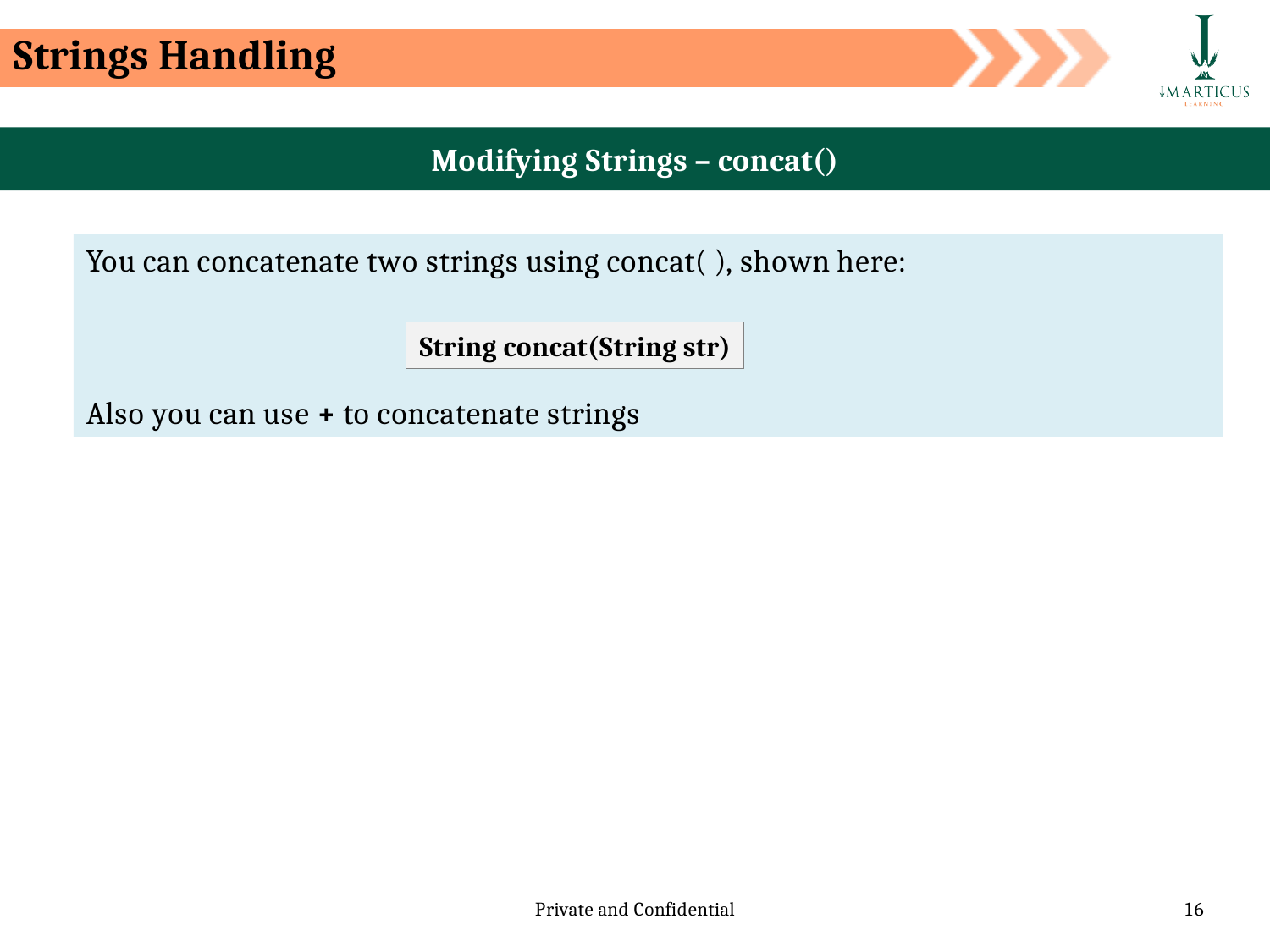

Strings Handling

Modifying Strings – concat()
You can concatenate two strings using concat( ), shown here:

Also you can use + to concatenate strings
String concat(String str)